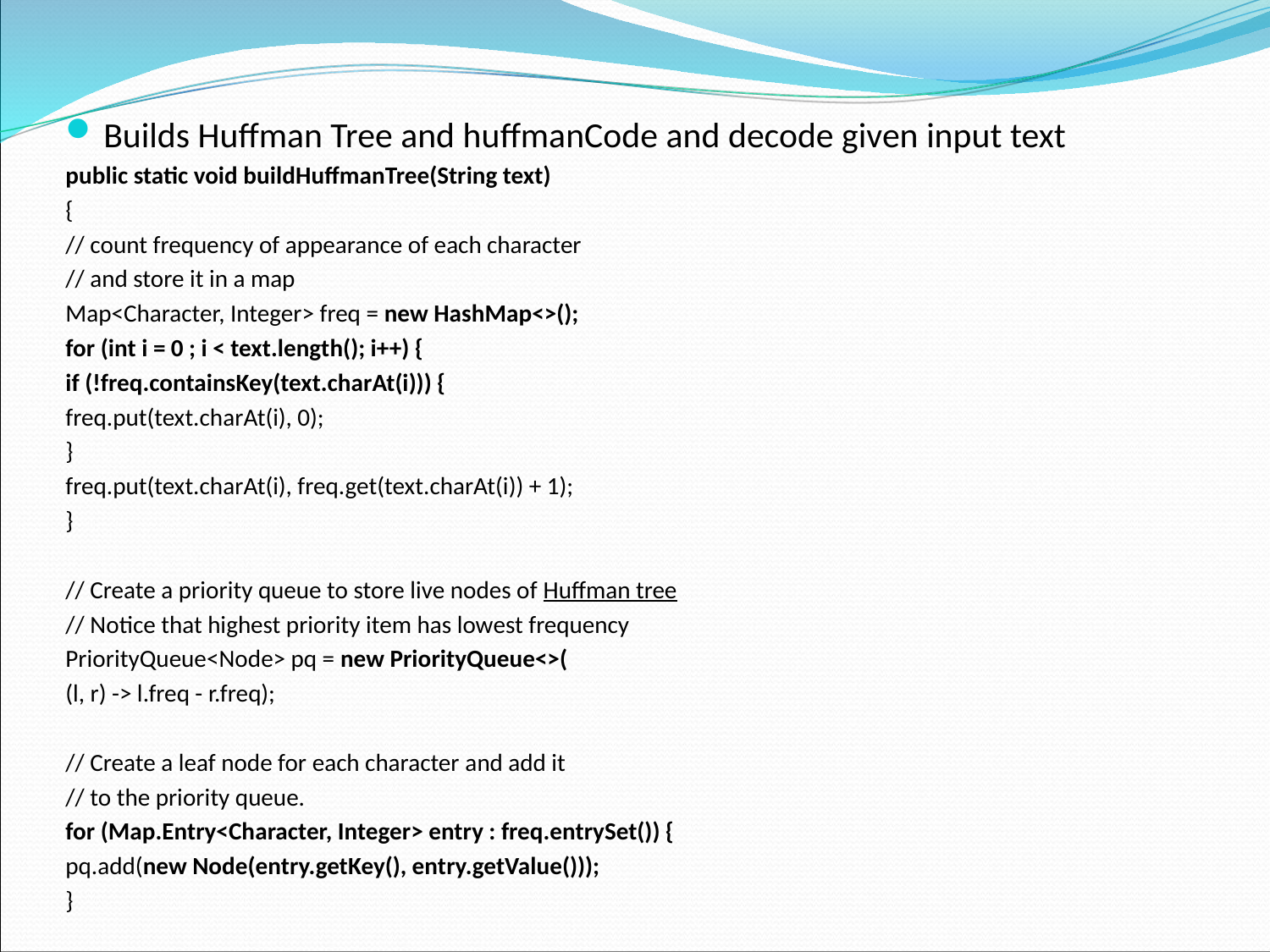

Builds Huffman Tree and huffmanCode and decode given input text
public static void buildHuffmanTree(String text)
{
// count frequency of appearance of each character
// and store it in a map
Map<Character, Integer> freq = new HashMap<>();
for (int i = 0 ; i < text.length(); i++) {
if (!freq.containsKey(text.charAt(i))) {
freq.put(text.charAt(i), 0);
}
freq.put(text.charAt(i), freq.get(text.charAt(i)) + 1);
}

// Create a priority queue to store live nodes of Huffman tree
// Notice that highest priority item has lowest frequency
PriorityQueue<Node> pq = new PriorityQueue<>(
(l, r) -> l.freq - r.freq);

// Create a leaf node for each character and add it
// to the priority queue.
for (Map.Entry<Character, Integer> entry : freq.entrySet()) {
pq.add(new Node(entry.getKey(), entry.getValue()));
}